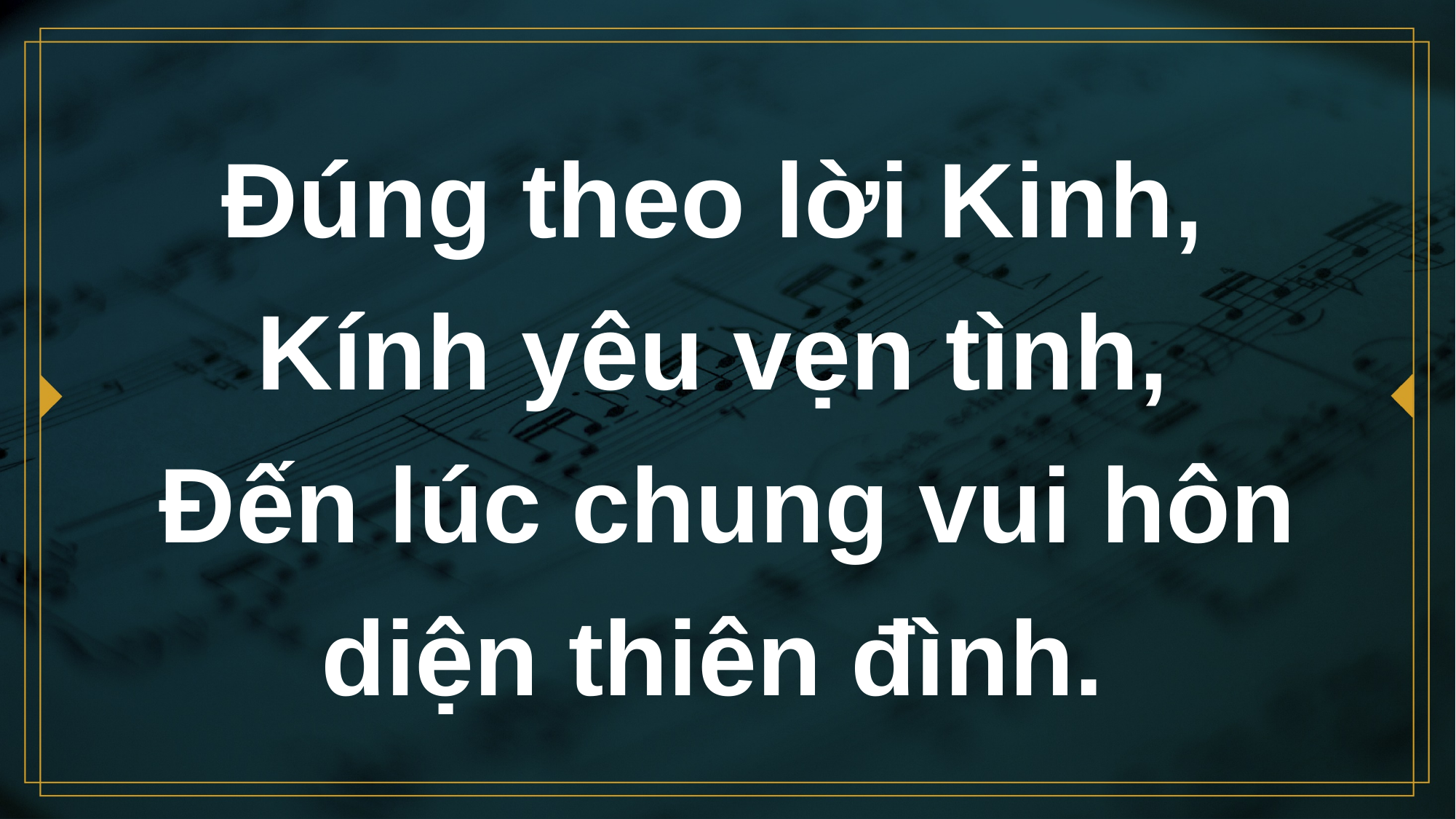

# Đúng theo lời Kinh, Kính yêu vẹn tình, Đến lúc chung vui hôn diện thiên đình.